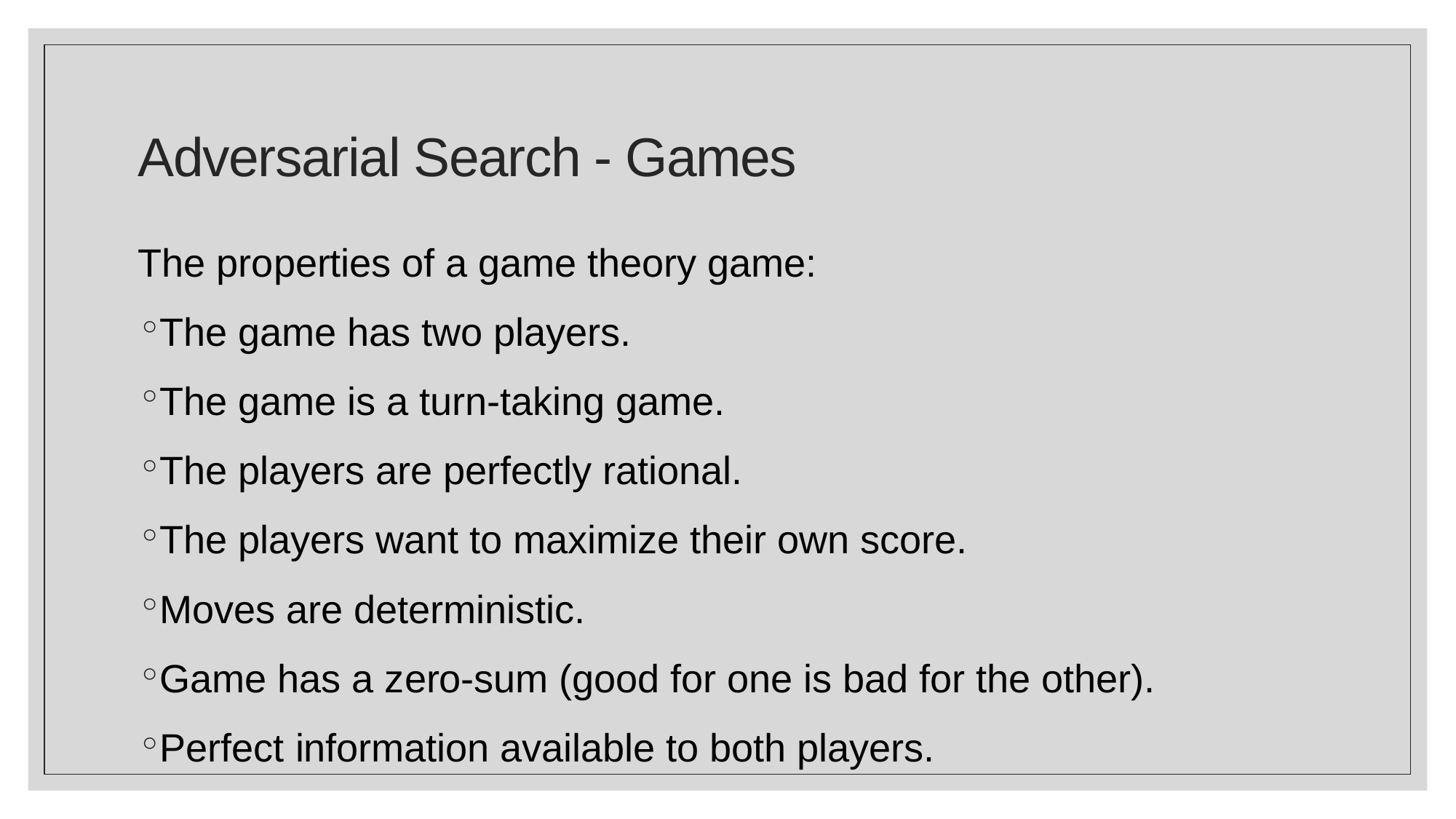

# Adversarial Search - Games
The properties of a game theory game:
The game has two players.
The game is a turn-taking game.
The players are perfectly rational.
The players want to maximize their own score.
Moves are deterministic.
Game has a zero-sum (good for one is bad for the other).
Perfect information available to both players.